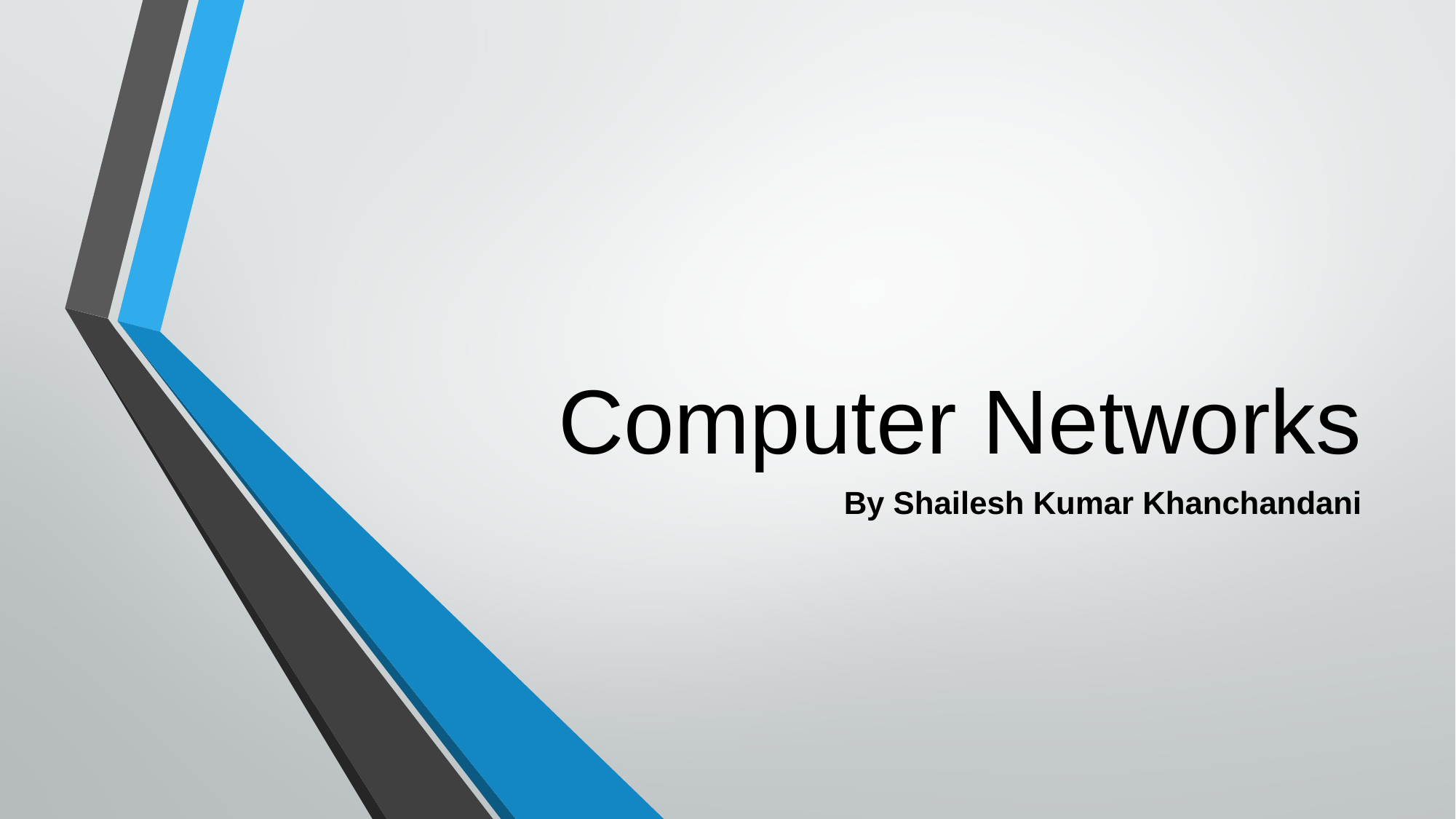

# Computer Networks
By Shailesh Kumar Khanchandani